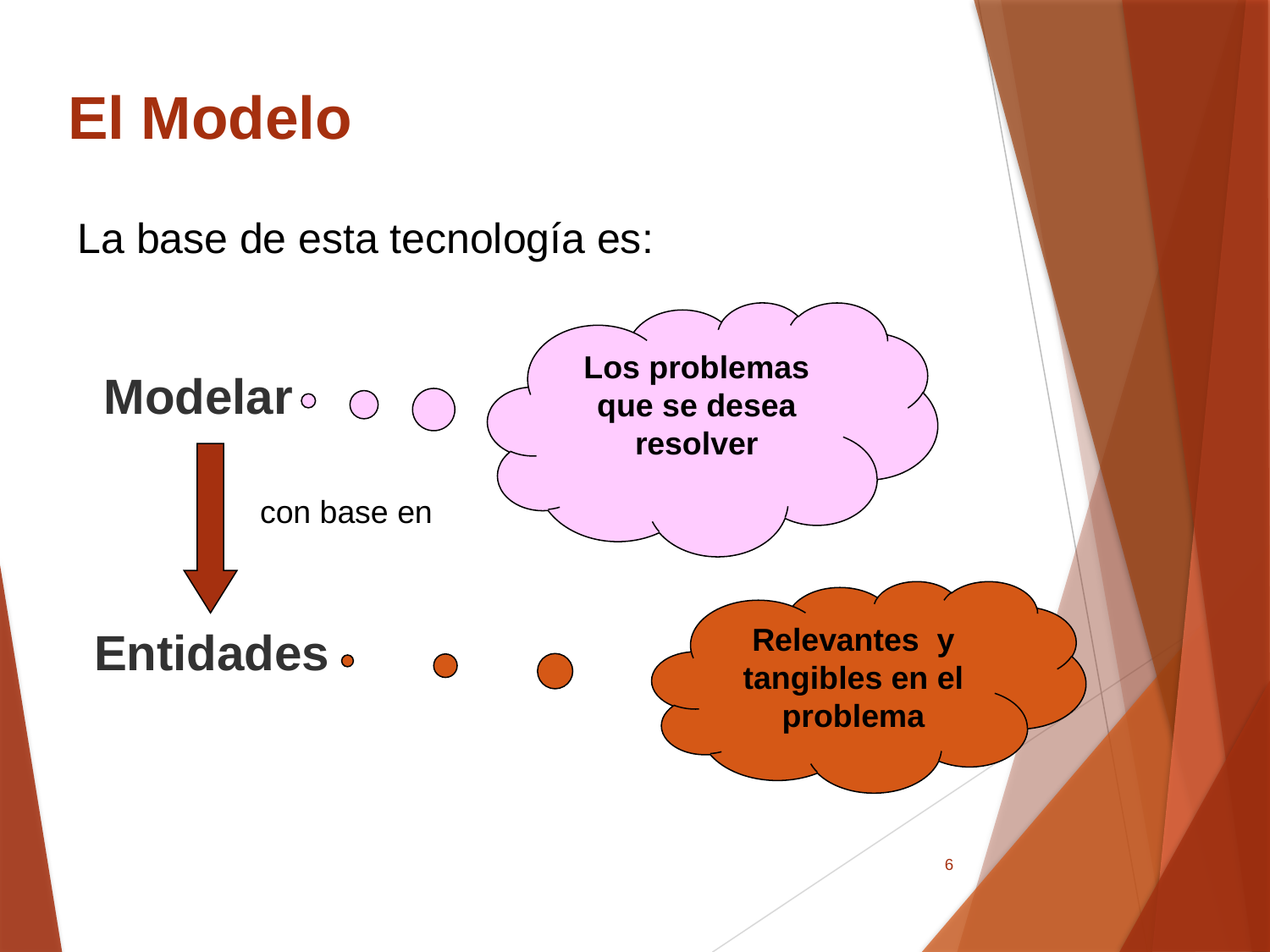

# El Modelo
La base de esta tecnología es:

Los problemas que se desea resolver
Modelar

con base en
Relevantes  y tangibles en el problema

Entidades
6